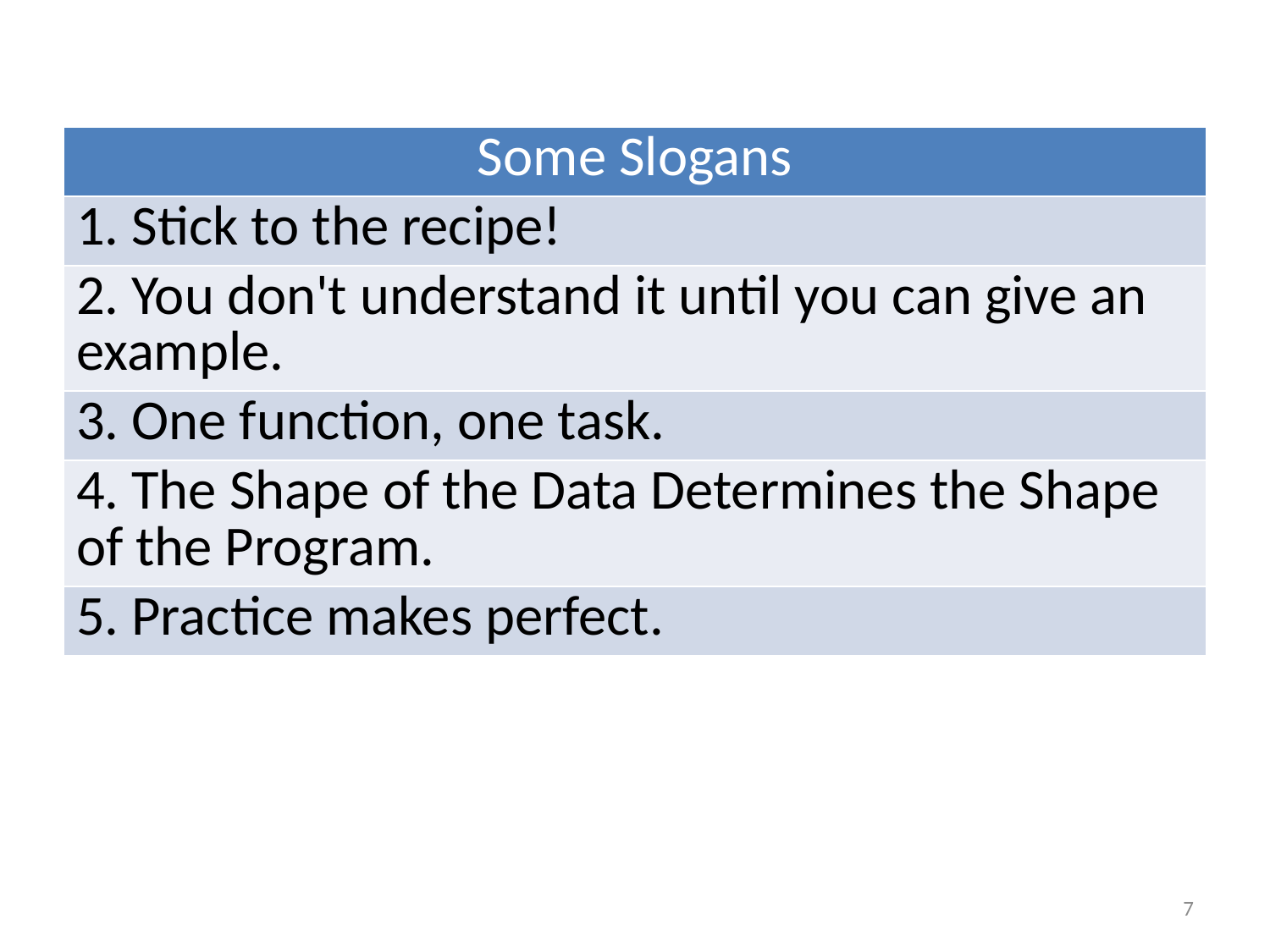

| Some Slogans |
| --- |
| 1. Stick to the recipe! |
| 2. You don't understand it until you can give an example. |
| 3. One function, one task. |
| 4. The Shape of the Data Determines the Shape of the Program. |
| 5. Practice makes perfect. |
7